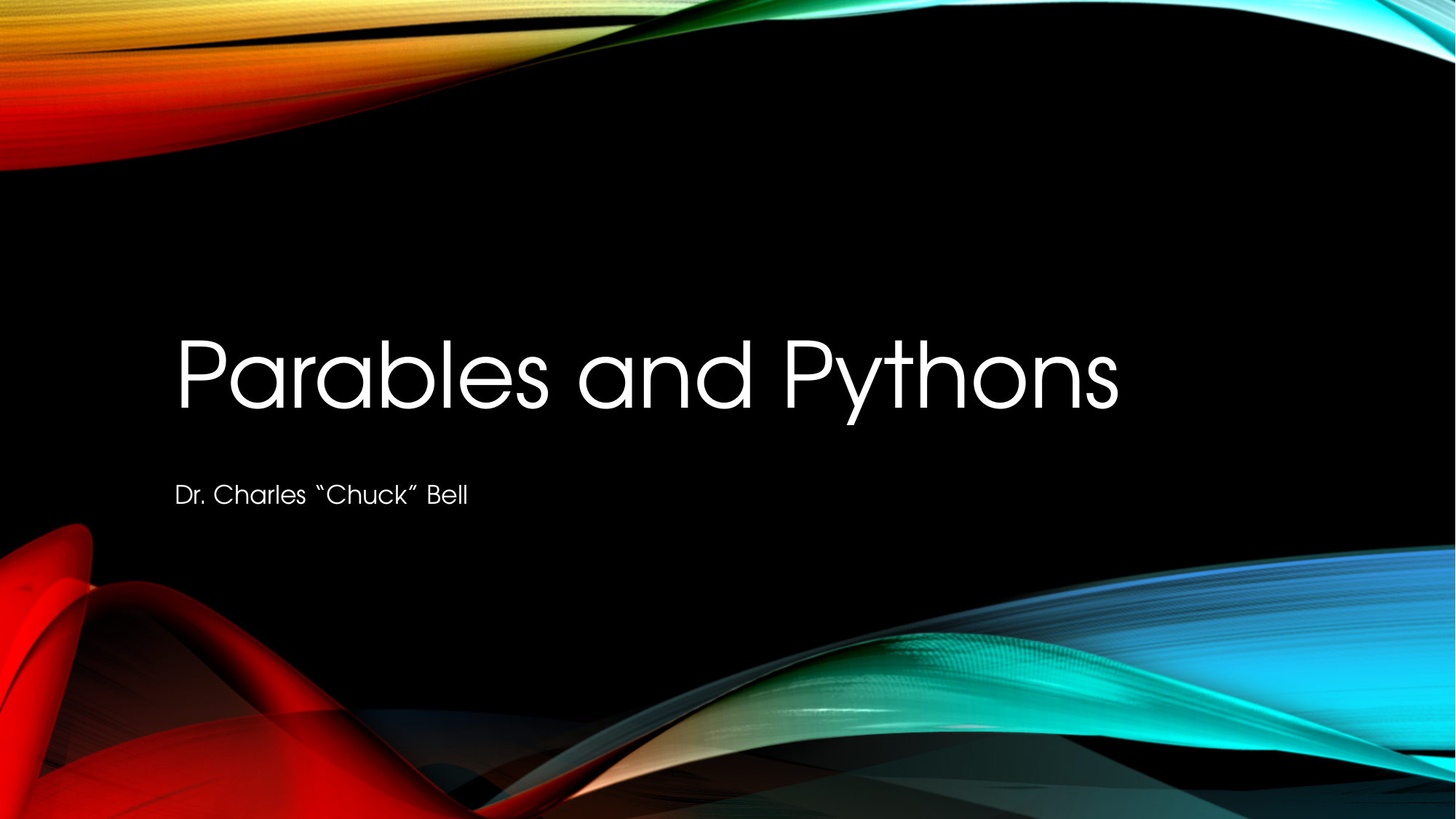

# Parables and Pythons

Dr. Charles “Chuck” Bell